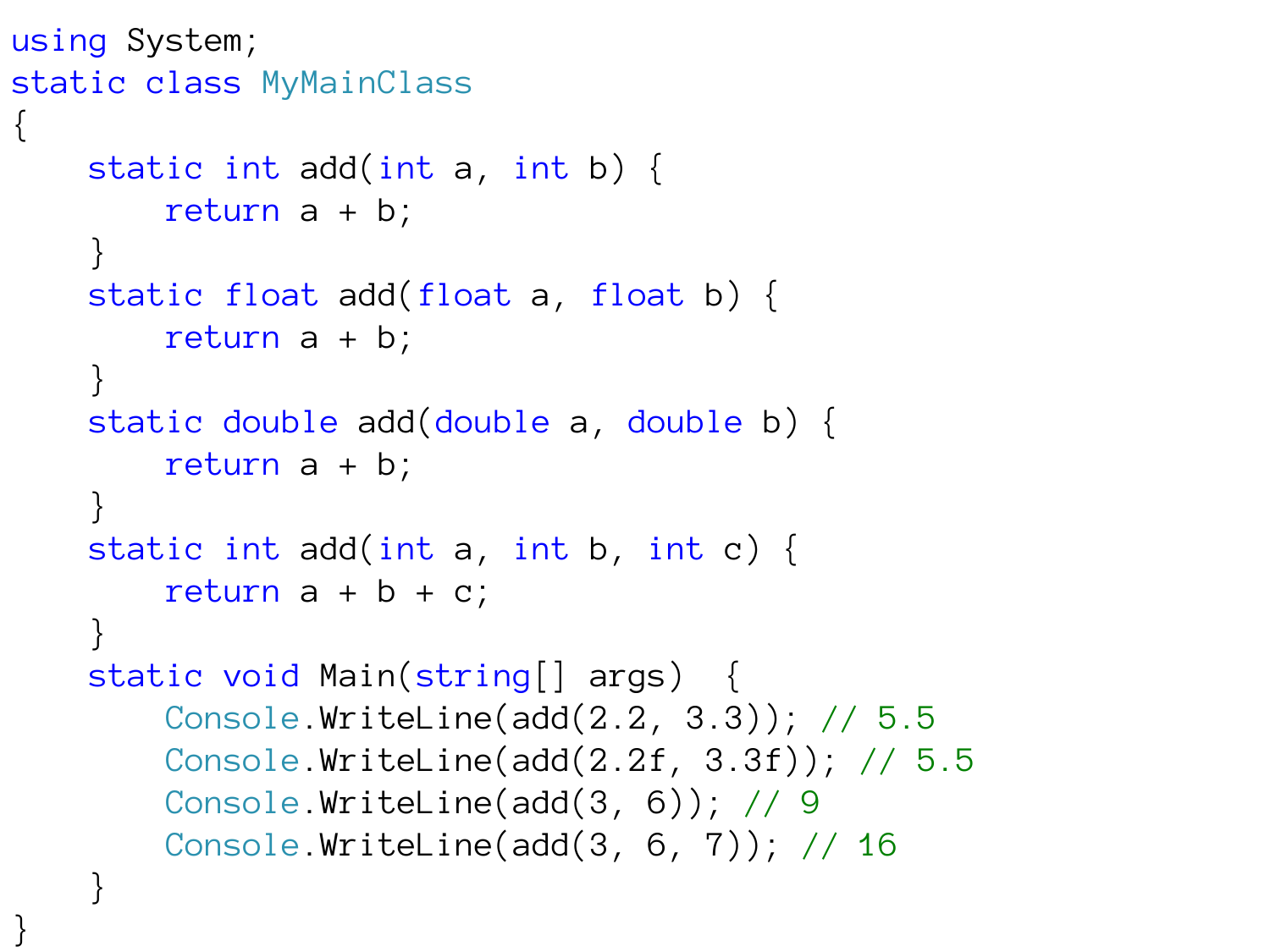

using System;
static class MyMainClass
{
    static int add(int a, int b) {
        return a + b;
    }
    static float add(float a, float b) {
        return a + b;
    }
    static double add(double a, double b) {
        return a + b;
    }
    static int add(int a, int b, int c) {
        return a + b + c;
    }
    static void Main(string[] args)  {
        Console.WriteLine(add(2.2, 3.3)); // 5.5
        Console.WriteLine(add(2.2f, 3.3f)); // 5.5
        Console.WriteLine(add(3, 6)); // 9
        Console.WriteLine(add(3, 6, 7)); // 16
    }
}